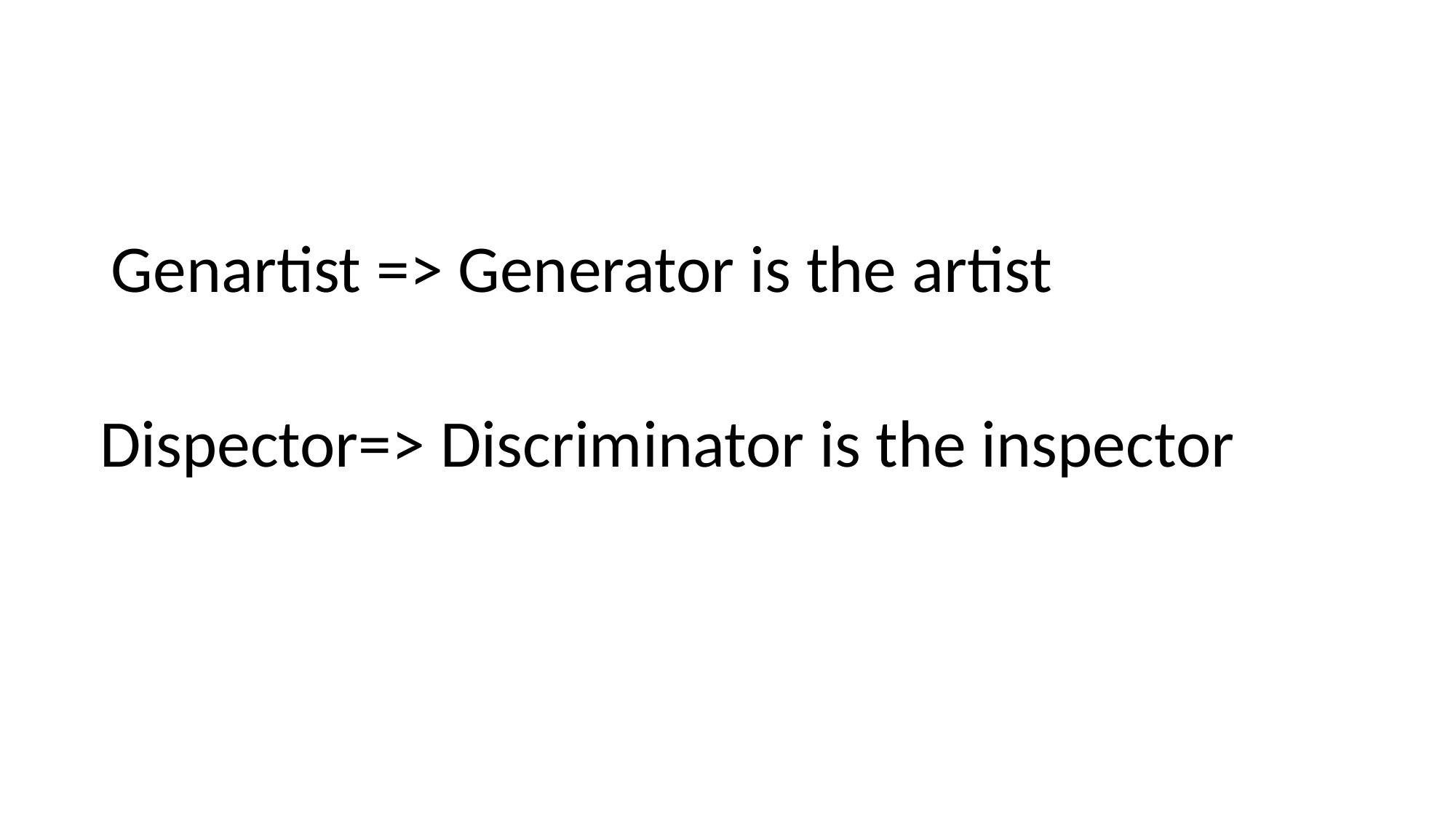

# Genartist => Generator is the artist
Dispector=> Discriminator is the inspector